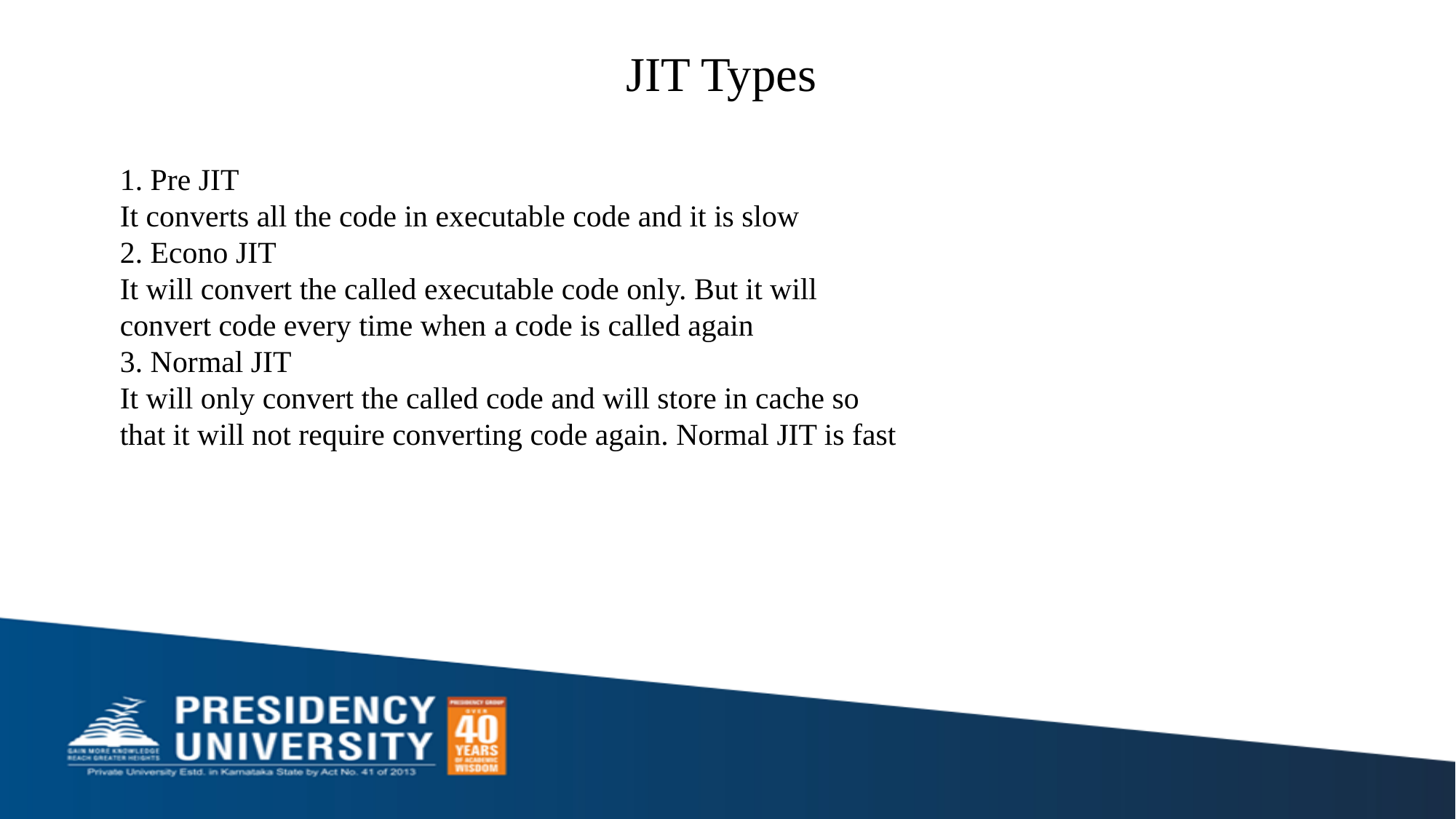

# JIT Types
1. Pre JIT
It converts all the code in executable code and it is slow
2. Econo JIT
It will convert the called executable code only. But it will
convert code every time when a code is called again
3. Normal JIT
It will only convert the called code and will store in cache so
that it will not require converting code again. Normal JIT is fast